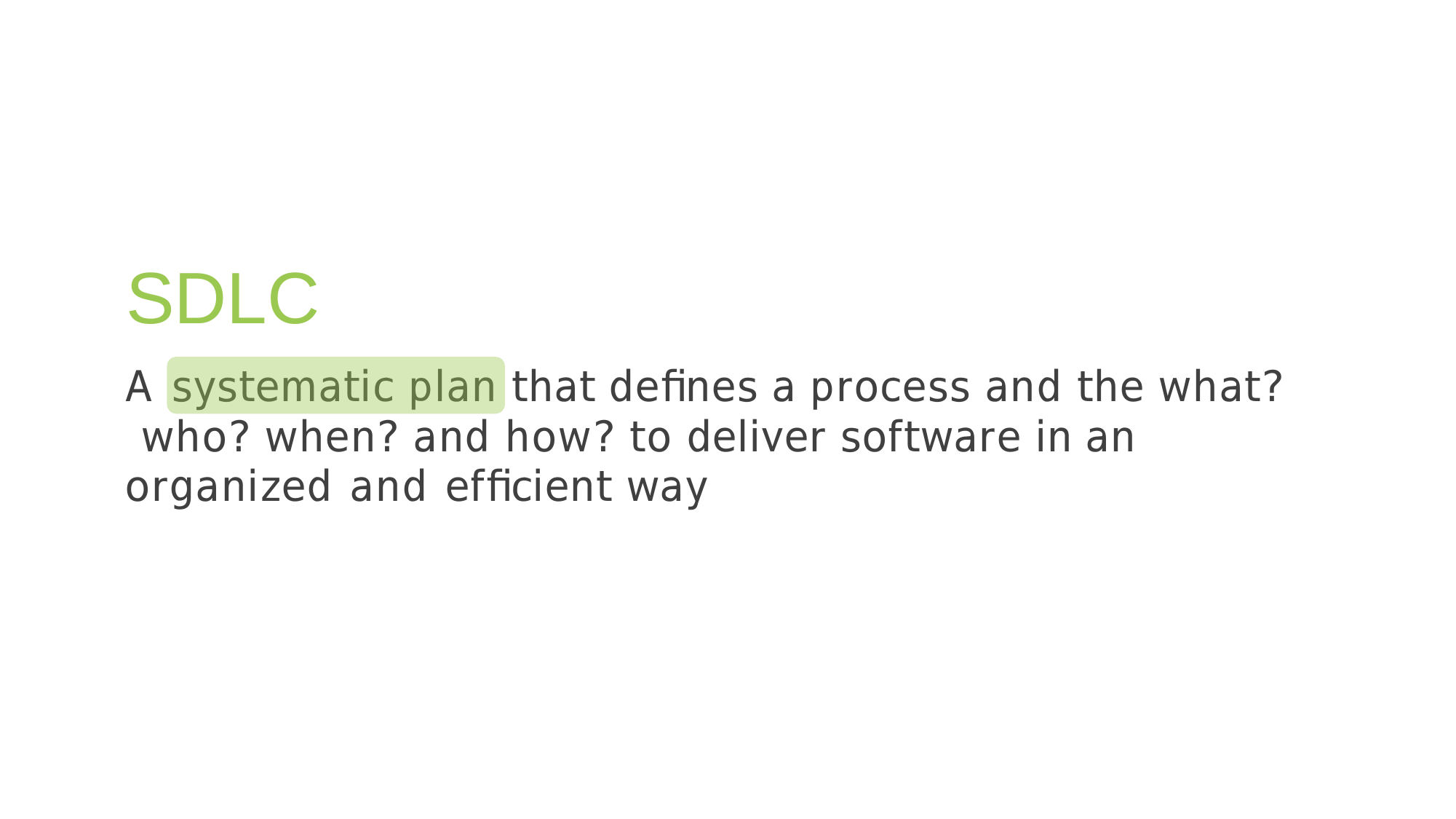

# SDLC
A systematic plan that defines a process and the what?  who? when? and how? to deliver software in an

organized and efficient way